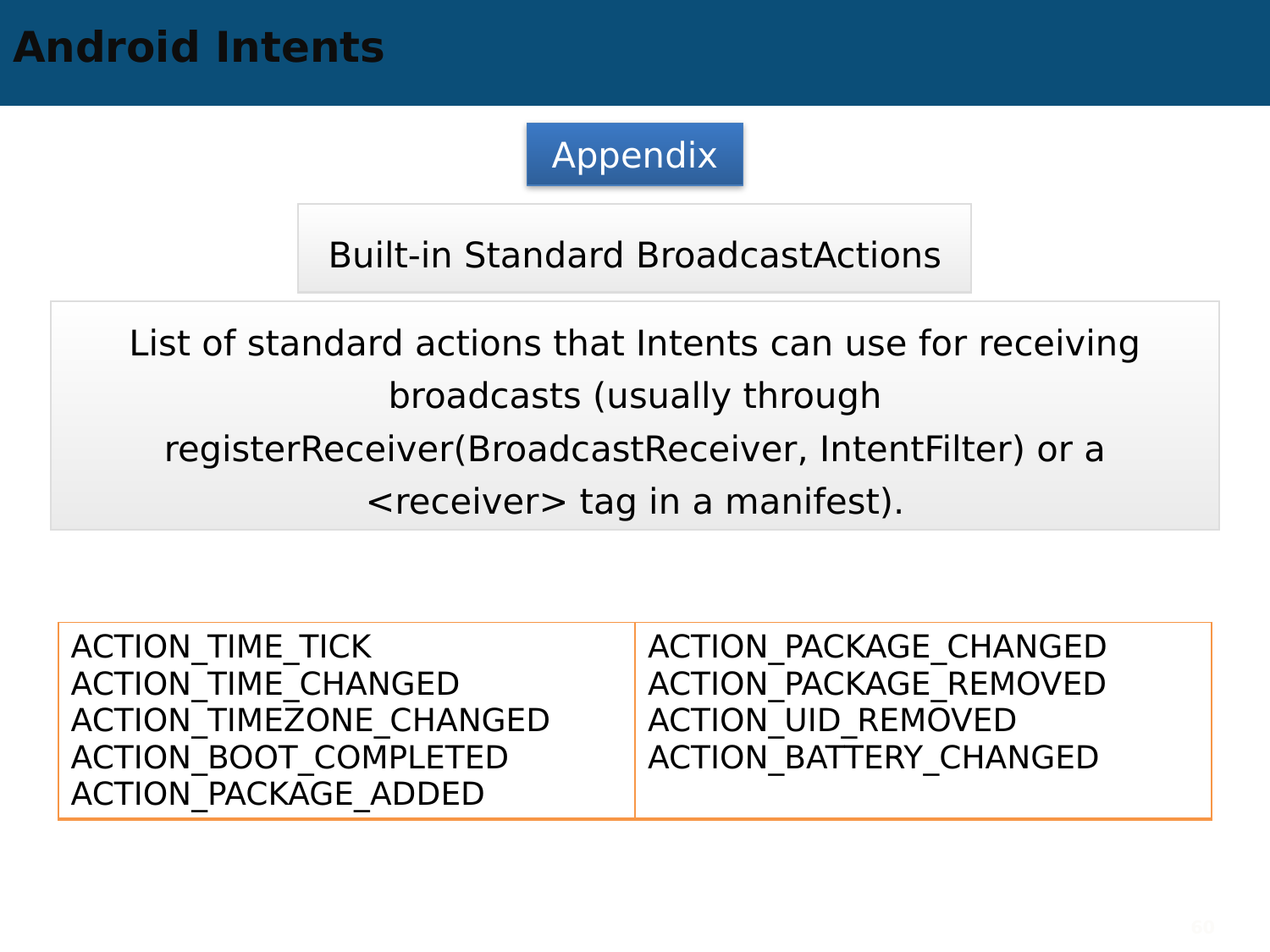

# Android Intents
Appendix
Built-in Standard BroadcastActions
List of standard actions that Intents can use for receiving broadcasts (usually through registerReceiver(BroadcastReceiver, IntentFilter) or a <receiver> tag in a manifest).
| ACTION\_TIME\_TICK ACTION\_TIME\_CHANGED ACTION\_TIMEZONE\_CHANGED ACTION\_BOOT\_COMPLETED ACTION\_PACKAGE\_ADDED | ACTION\_PACKAGE\_CHANGED ACTION\_PACKAGE\_REMOVED ACTION\_UID\_REMOVED ACTION\_BATTERY\_CHANGED |
| --- | --- |